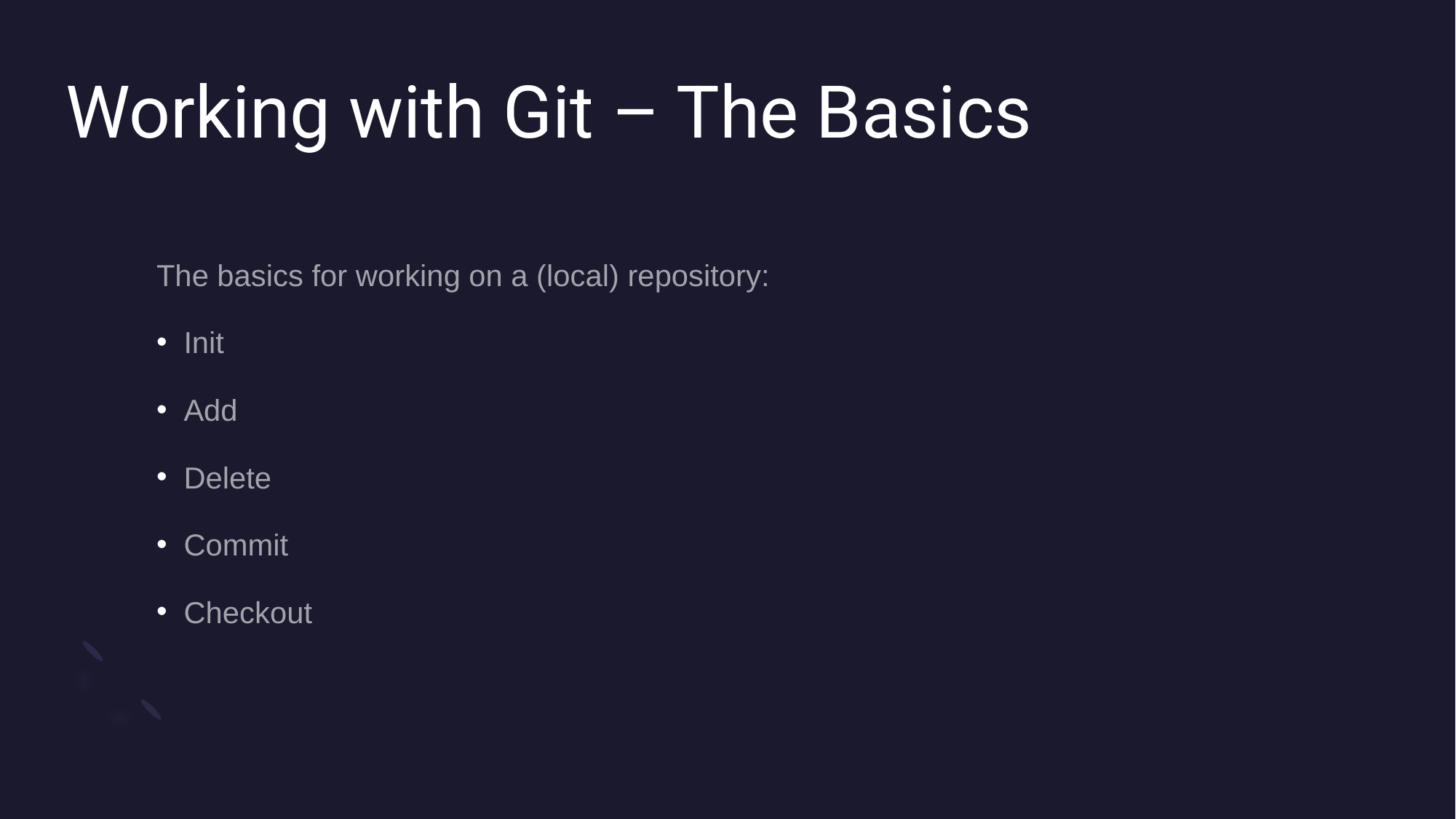

# Working with Git – The Basics
The basics for working on a (local) repository:
Init
Add
Delete
Commit
Checkout